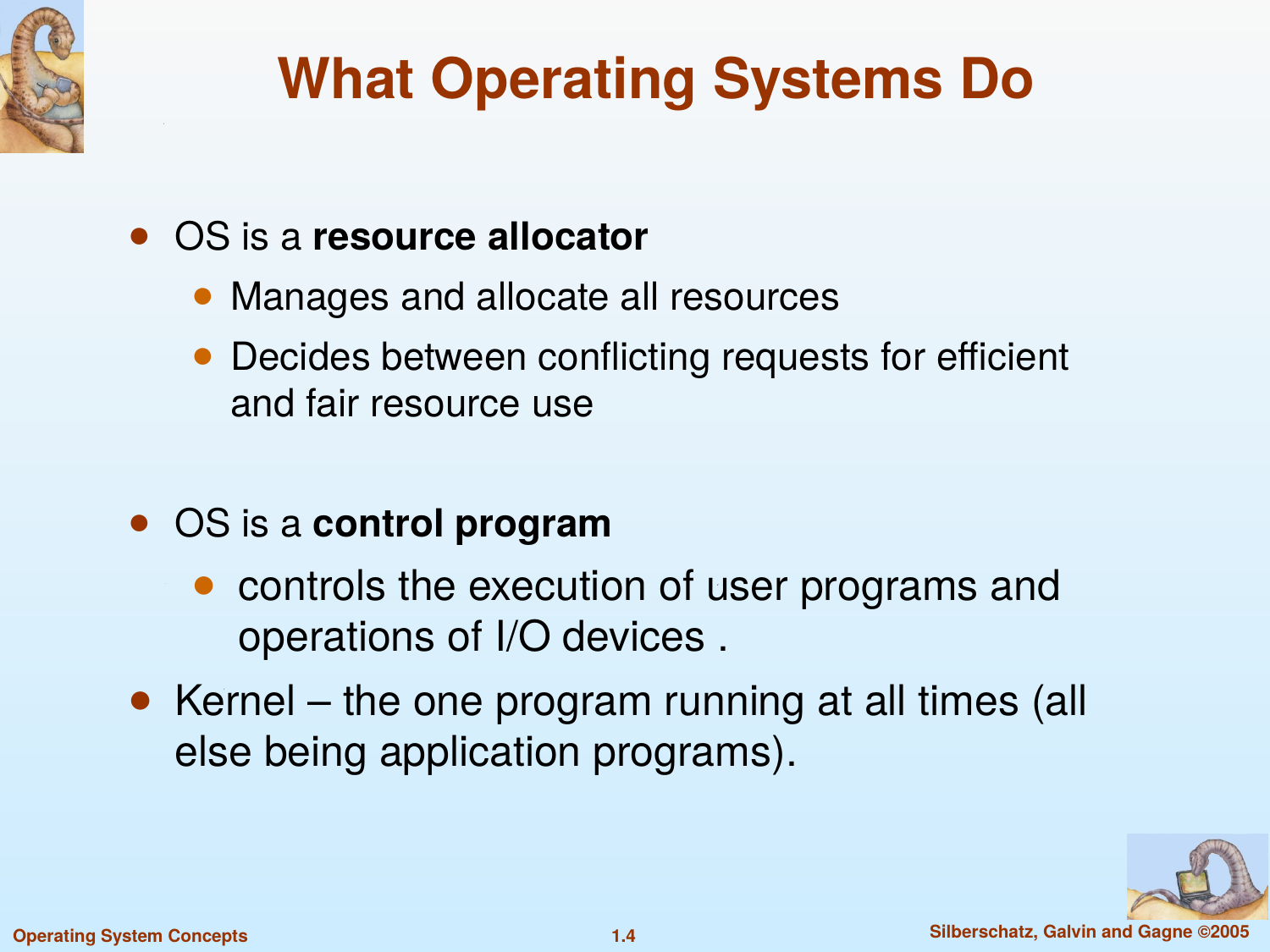

# What Operating Systems Do

OS is a resource allocator
Manages and allocate all resources
Decides between conflicting requests for efficient and fair resource use

OS is a control program
controls the execution of user programs and operations of I/O devices .
Kernel – the one program running at all times (all else being application programs).